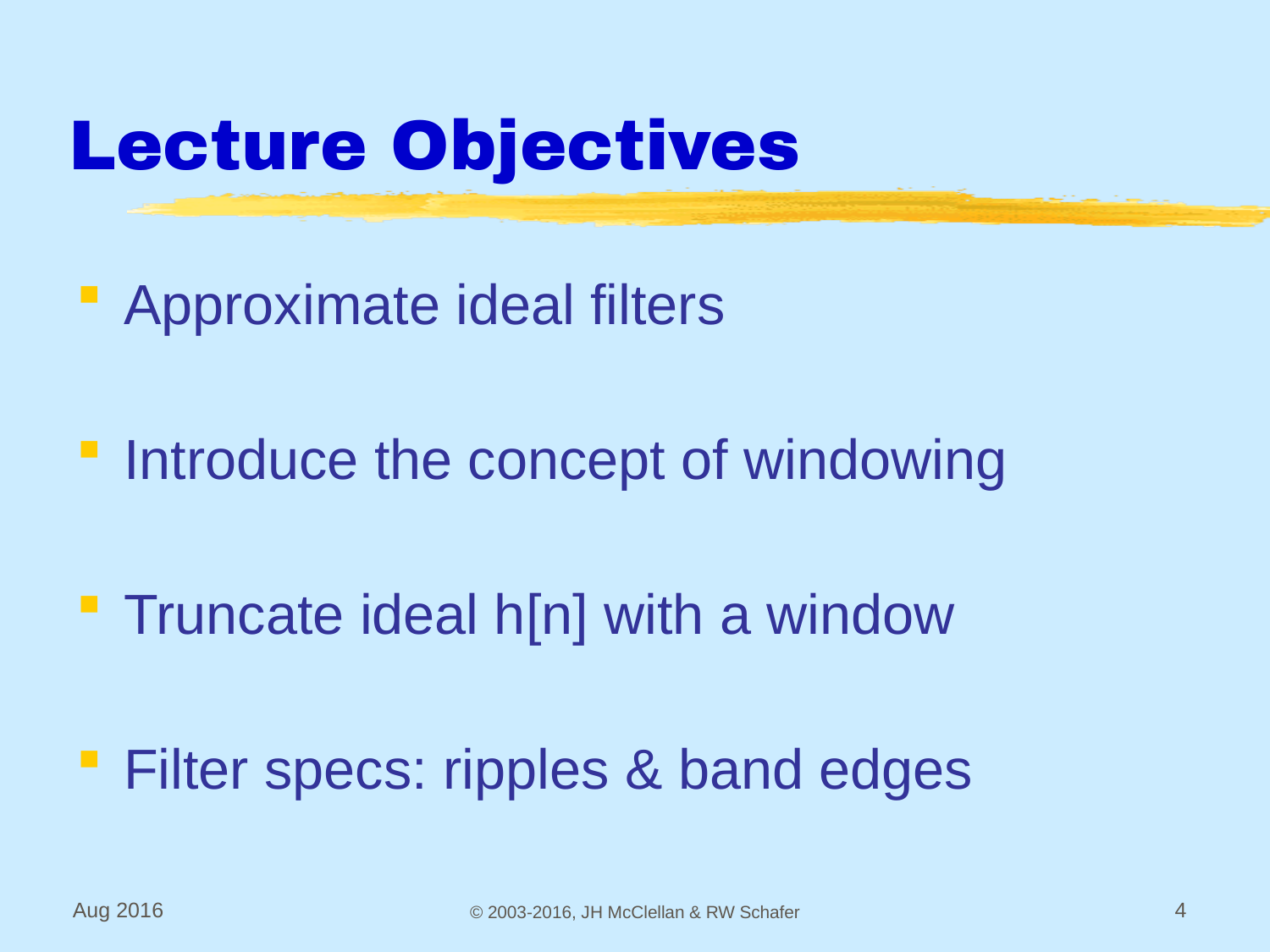

# Lecture Objectives
Approximate ideal filters

Introduce the concept of windowing

Truncate ideal h[n] with a window

Filter specs: ripples & band edges
Aug 2016
© 2003-2016, JH McClellan & RW Schafer
4